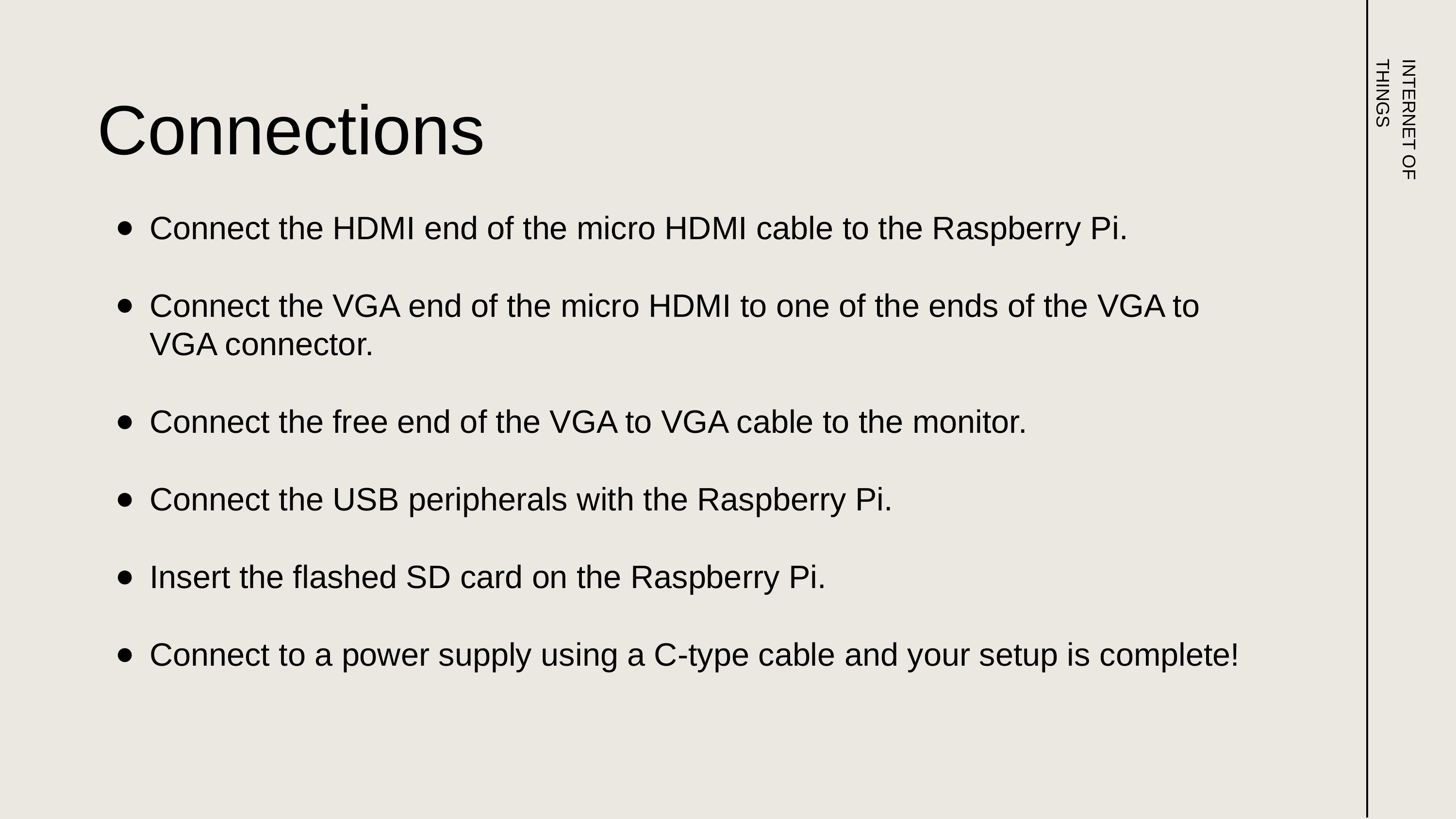

Connections
INTERNET OF THINGS

Connect the HDMI end of the micro HDMI cable to the Raspberry Pi.
Connect the VGA end of the micro HDMI to one of the ends of the VGA to VGA connector.
Connect the free end of the VGA to VGA cable to the monitor.
Connect the USB peripherals with the Raspberry Pi.
Insert the flashed SD card on the Raspberry Pi.
Connect to a power supply using a C-type cable and your setup is complete!